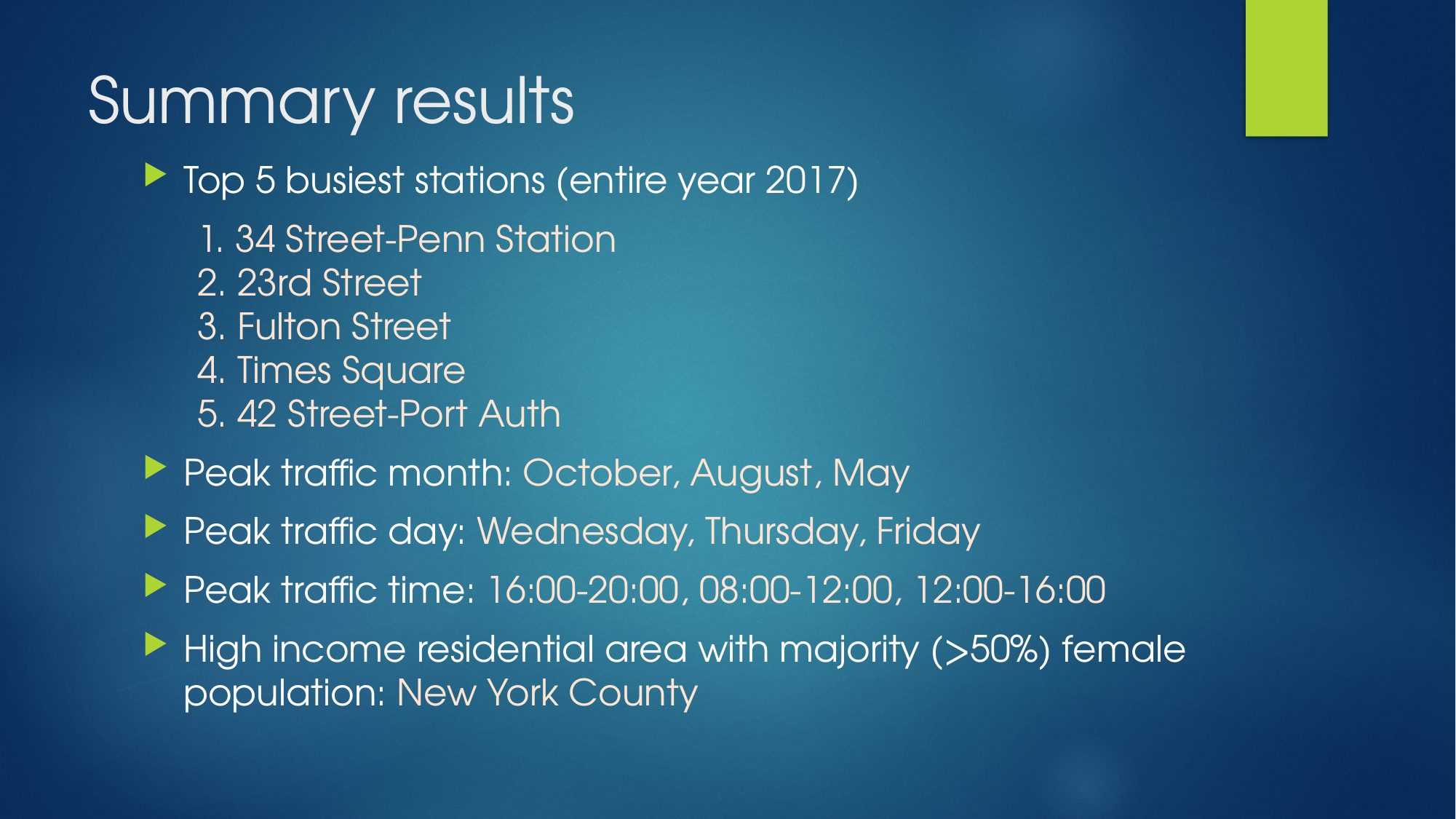

# Summary results
Top 5 busiest stations (entire year 2017)
1. 34 Street-Penn Station
2. 23rd Street
3. Fulton Street
4. Times Square
5. 42 Street-Port Auth
Peak traffic month: October, August, May
Peak traffic day: Wednesday, Thursday, Friday
Peak traffic time: 16:00-20:00, 08:00-12:00, 12:00-16:00
High income residential area with majority (>50%) female population: New York County